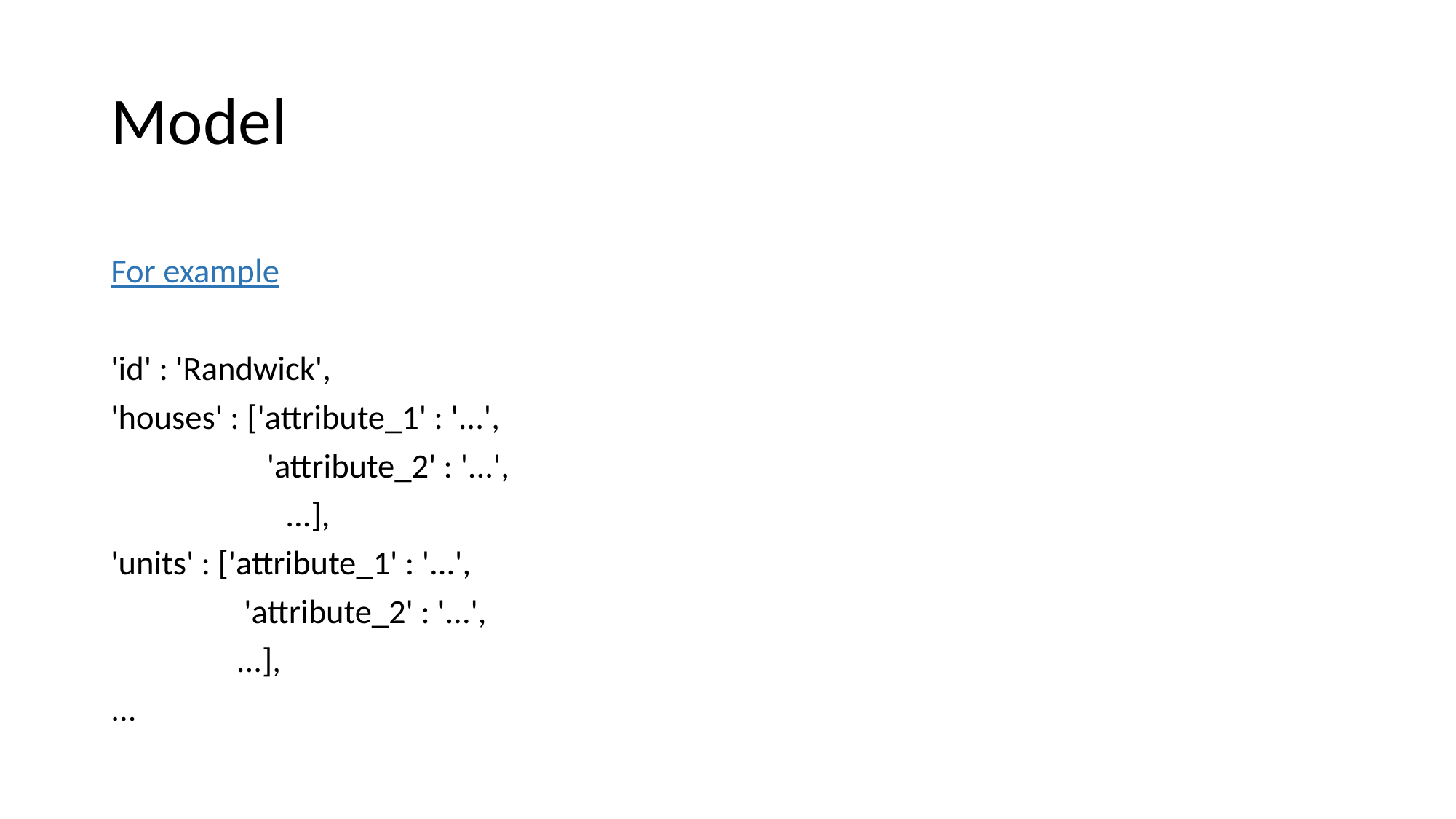

# Model
For example

'id' : 'Randwick',
'houses' : ['attribute_1' : '...',
	         'attribute_2' : '...',
		...],
'units' : ['attribute_1' : '...',
	      'attribute_2' : '...',
	     ...],
...